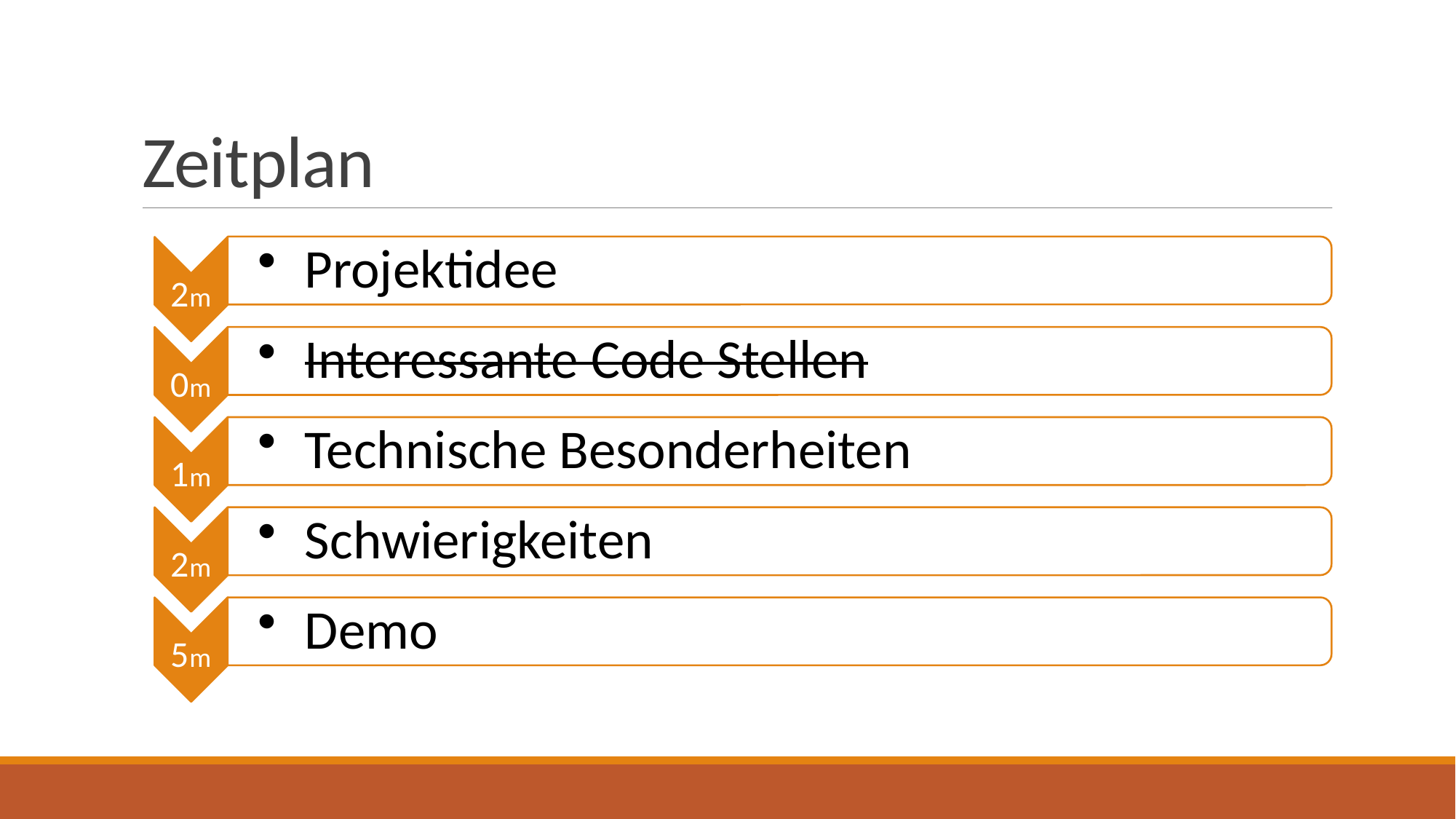

# Zeitplan
2m
 Projektidee
0m
 Interessante Code Stellen
1m
 Technische Besonderheiten
2m
 Schwierigkeiten
5m
 Demo